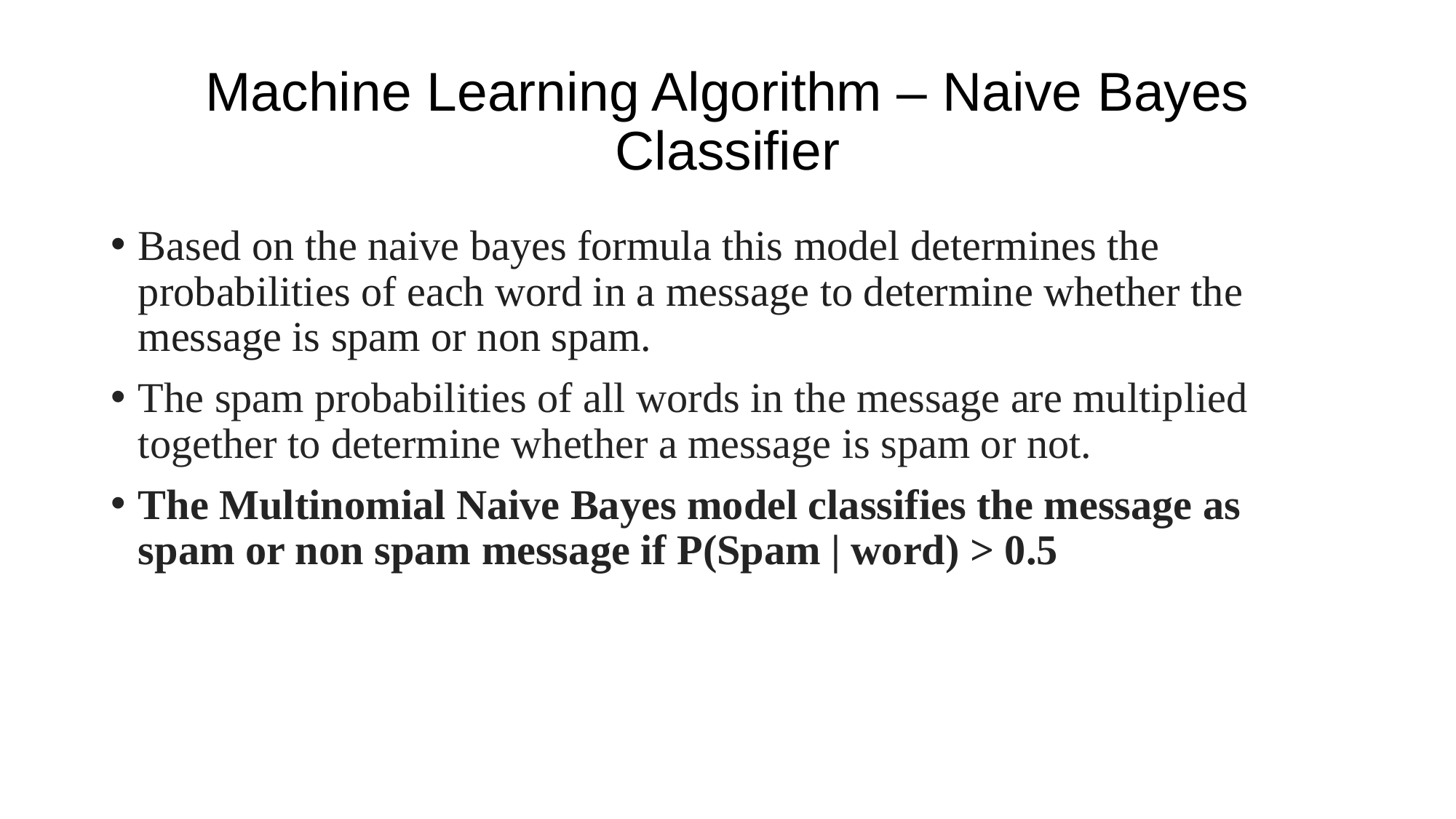

# Machine Learning Algorithm – Naive Bayes Classifier
Based on the naive bayes formula this model determines the probabilities of each word in a message to determine whether the message is spam or non spam.
The spam probabilities of all words in the message are multiplied together to determine whether a message is spam or not.
The Multinomial Naive Bayes model classifies the message as spam or non spam message if P(Spam | word) > 0.5